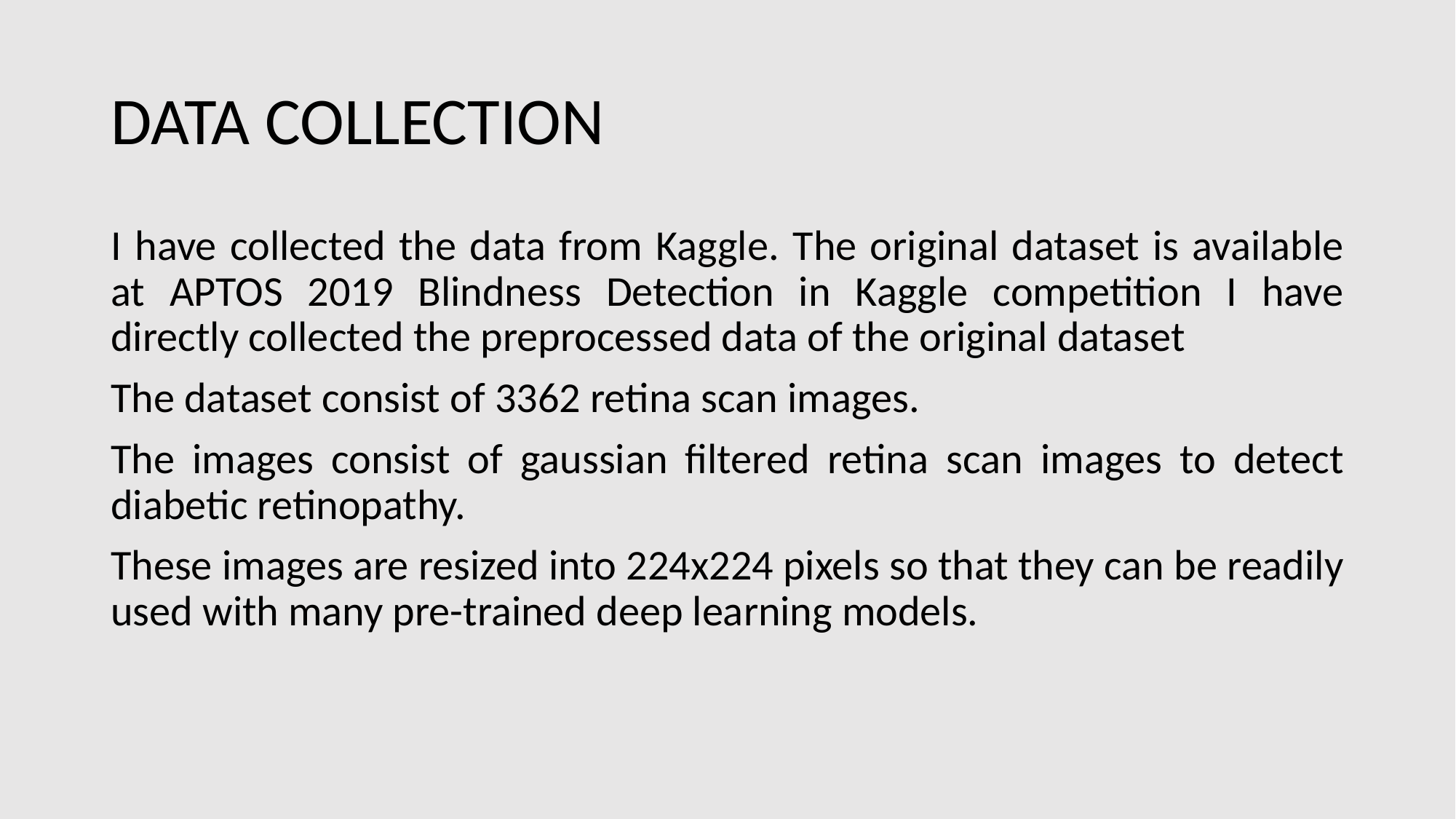

# DATA COLLECTION
I have collected the data from Kaggle. The original dataset is available at APTOS 2019 Blindness Detection in Kaggle competition I have directly collected the preprocessed data of the original dataset
The dataset consist of 3362 retina scan images.
The images consist of gaussian filtered retina scan images to detect diabetic retinopathy.
These images are resized into 224x224 pixels so that they can be readily used with many pre-trained deep learning models.